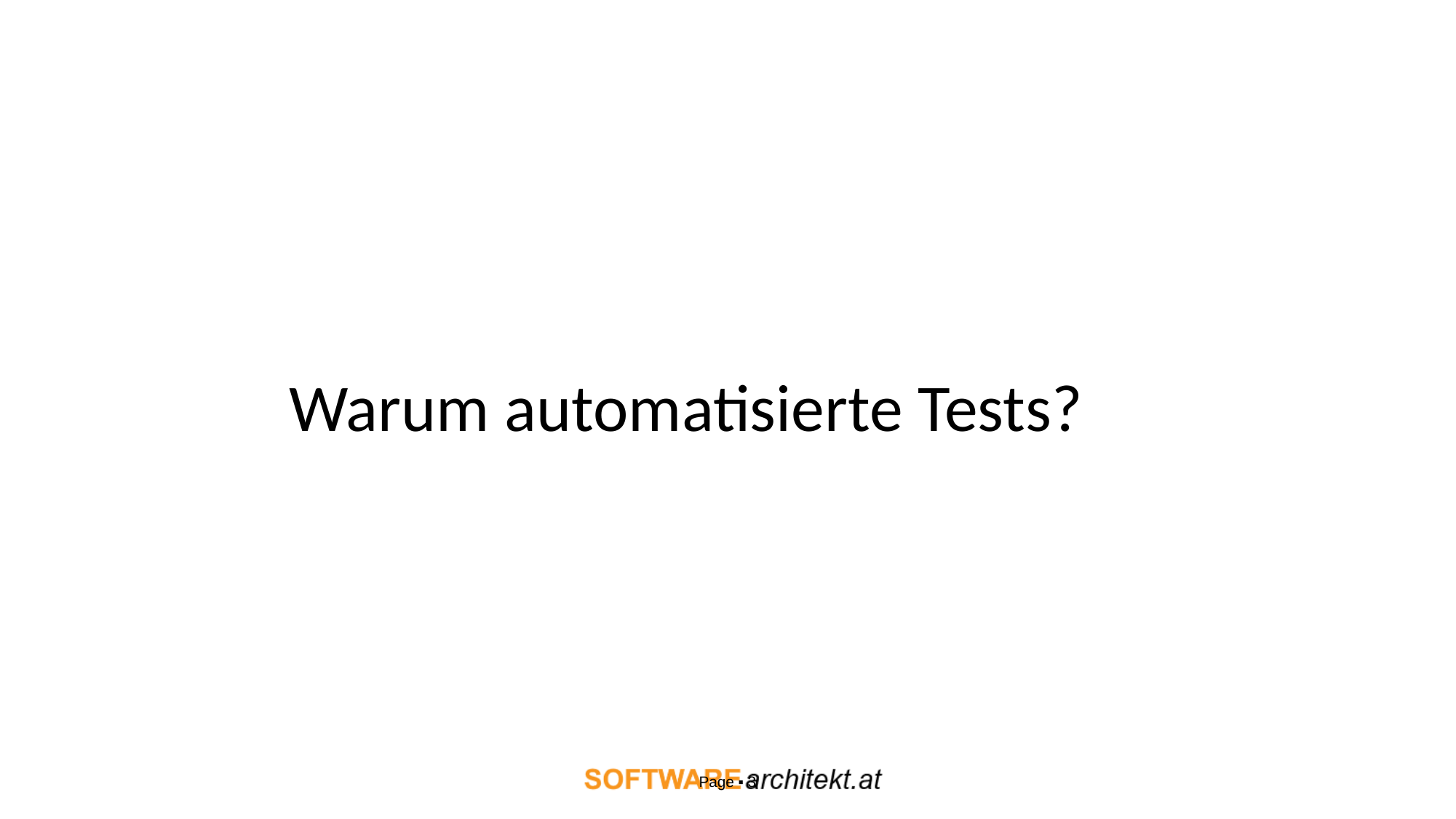

# Warum automatisierte Tests?

Page ▪ 3